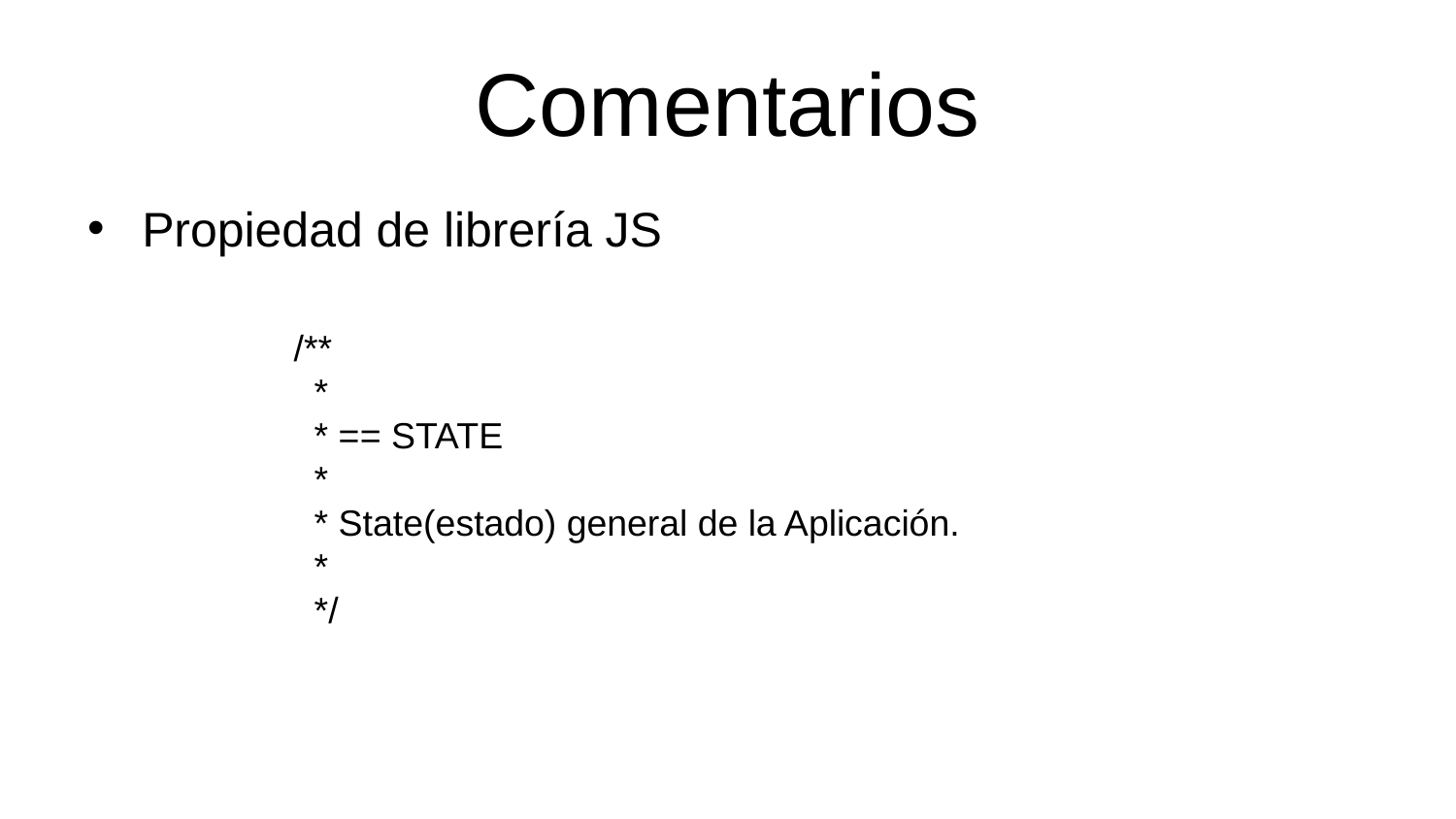

# Comentarios
Propiedad de librería JS

 /**
   *
   * == STATE
   *
   * State(estado) general de la Aplicación.
   *
   */